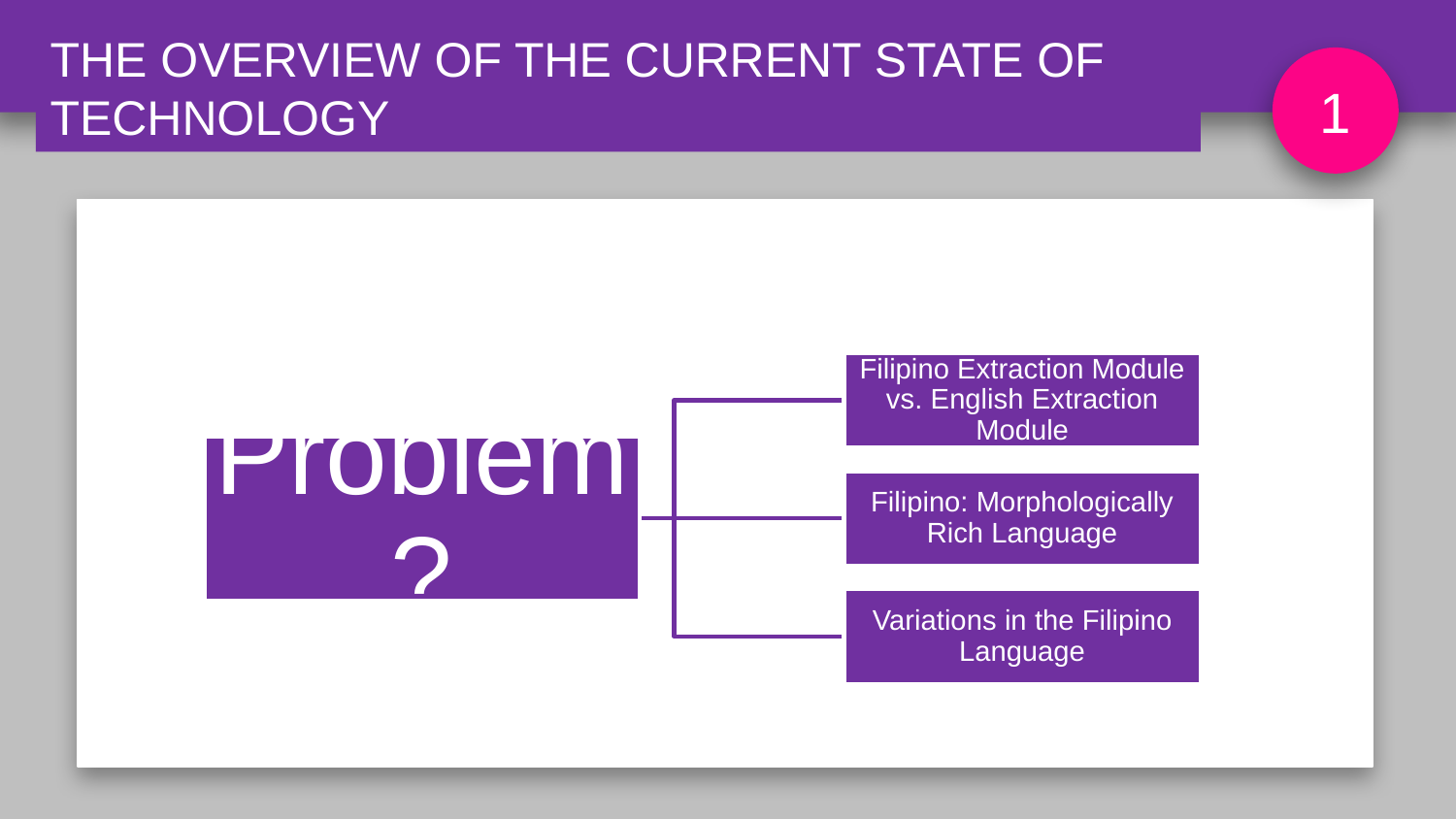

THE OVERVIEW OF THE CURRENT STATE OF TECHNOLOGY
1

Problem?
Filipino Extraction Module vs. English Extraction Module
Filipino: Morphologically Rich Language
Variations in the Filipino Language